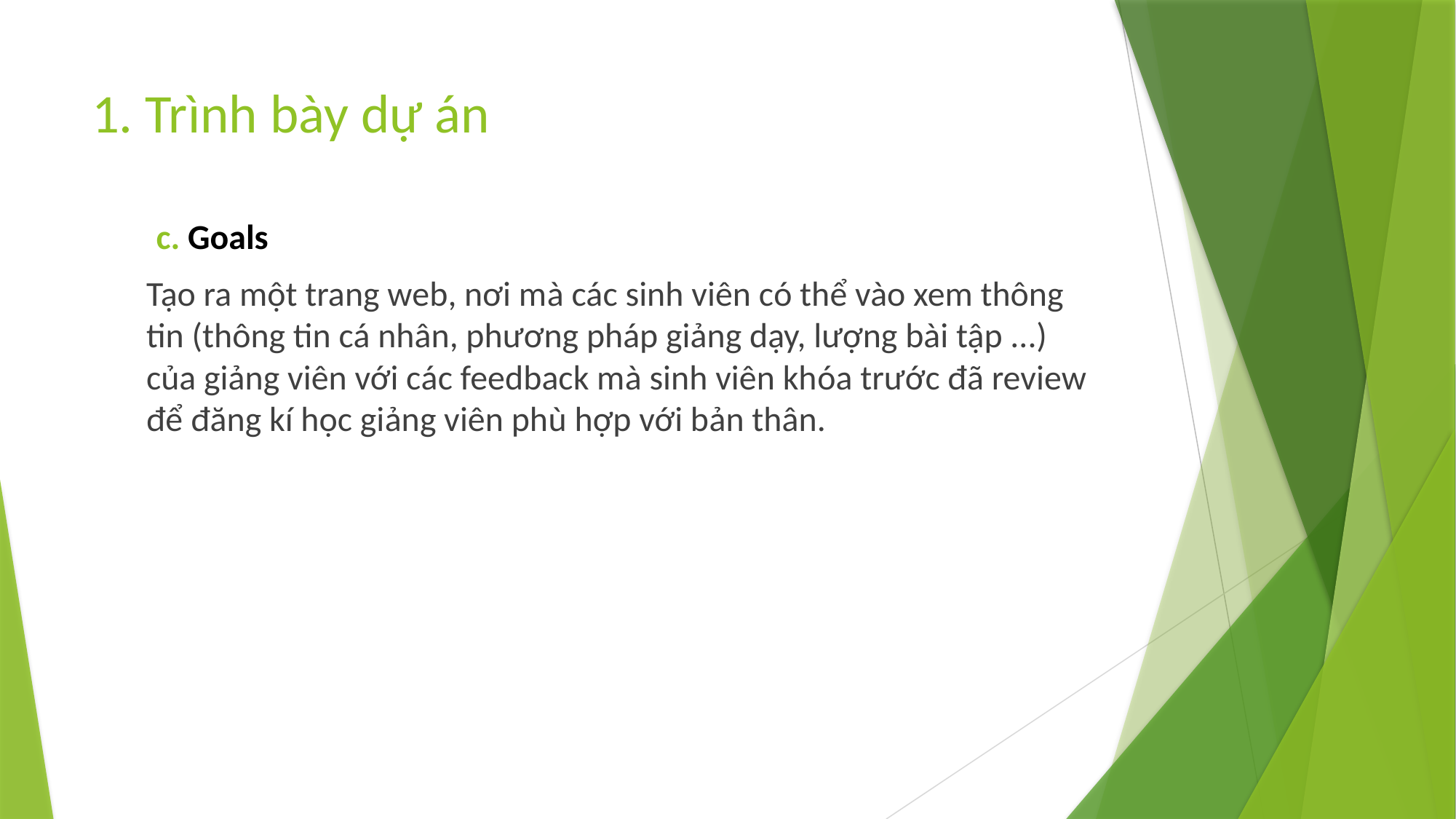

# 1. Trình bày dự án
c. Goals
Tạo ra một trang web, nơi mà các sinh viên có thể vào xem thông tin (thông tin cá nhân, phương pháp giảng dạy, lượng bài tập ...) của giảng viên với các feedback mà sinh viên khóa trước đã review để đăng kí học giảng viên phù hợp với bản thân.